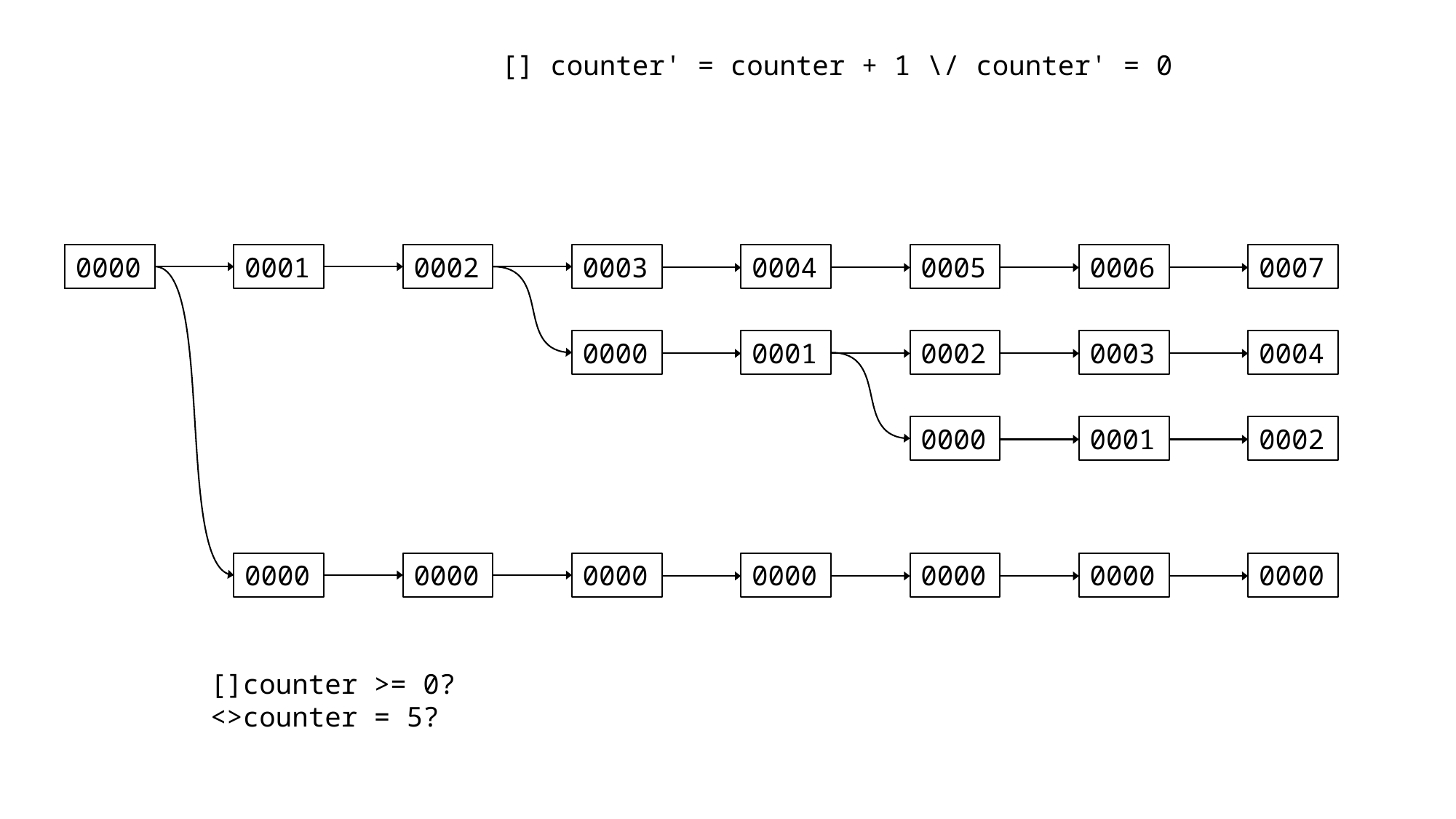

[] counter' = counter + 1 \/ counter' = 0
0004
0002
0003
0005
0006
0007
0001
0000
0001
0000
0002
0003
0004
0000
0000
0000
0000
0000
0000
0000
0000
0001
0002
[]counter >= 0?
<>counter = 5?